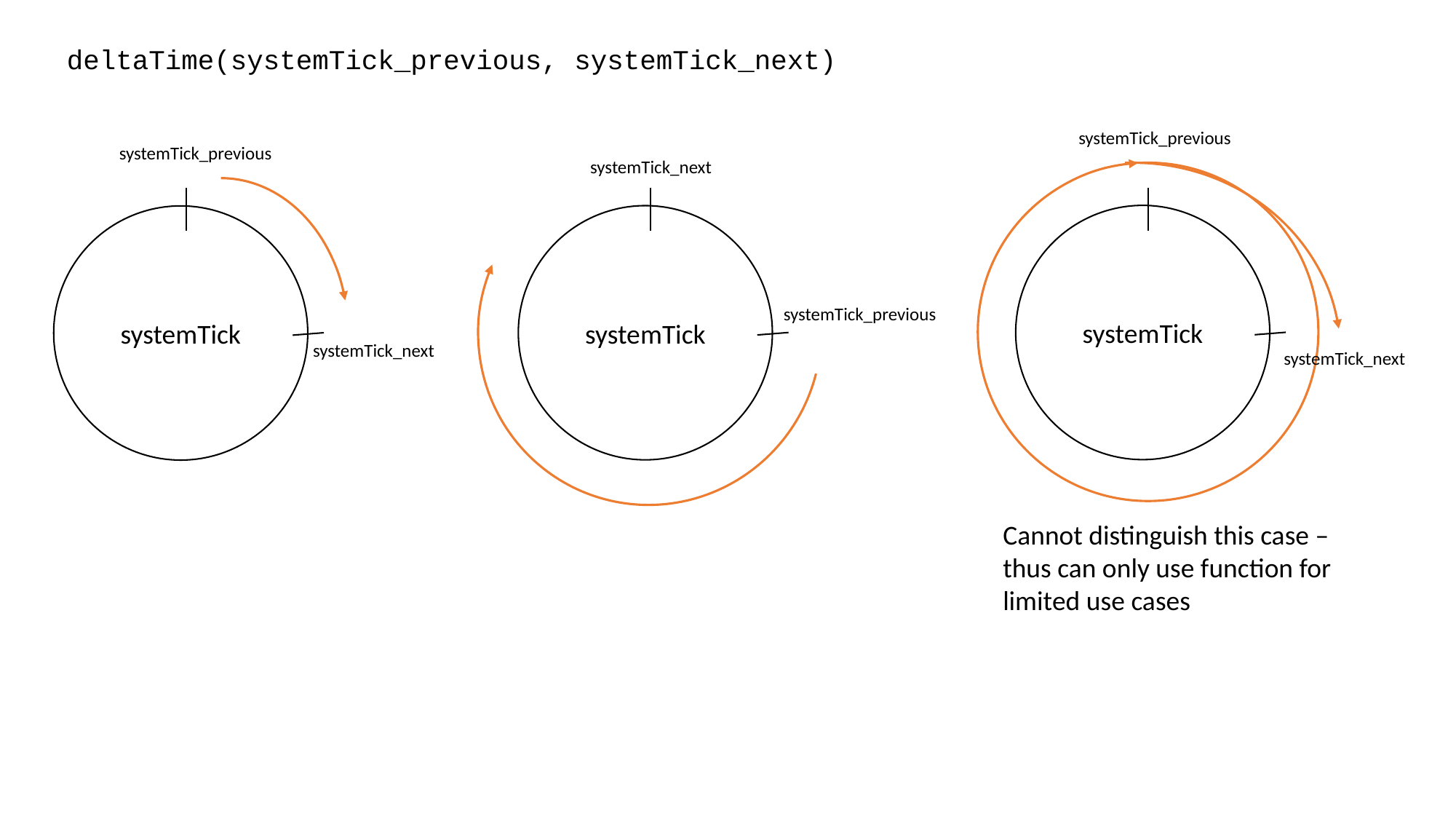

deltaTime(systemTick_previous, systemTick_next)
systemTick_previous
systemTick_previous
systemTick_next

systemTick
systemTick
systemTick
systemTick_previous
systemTick_next
systemTick_next
Cannot distinguish this case – thus can only use function for limited use cases